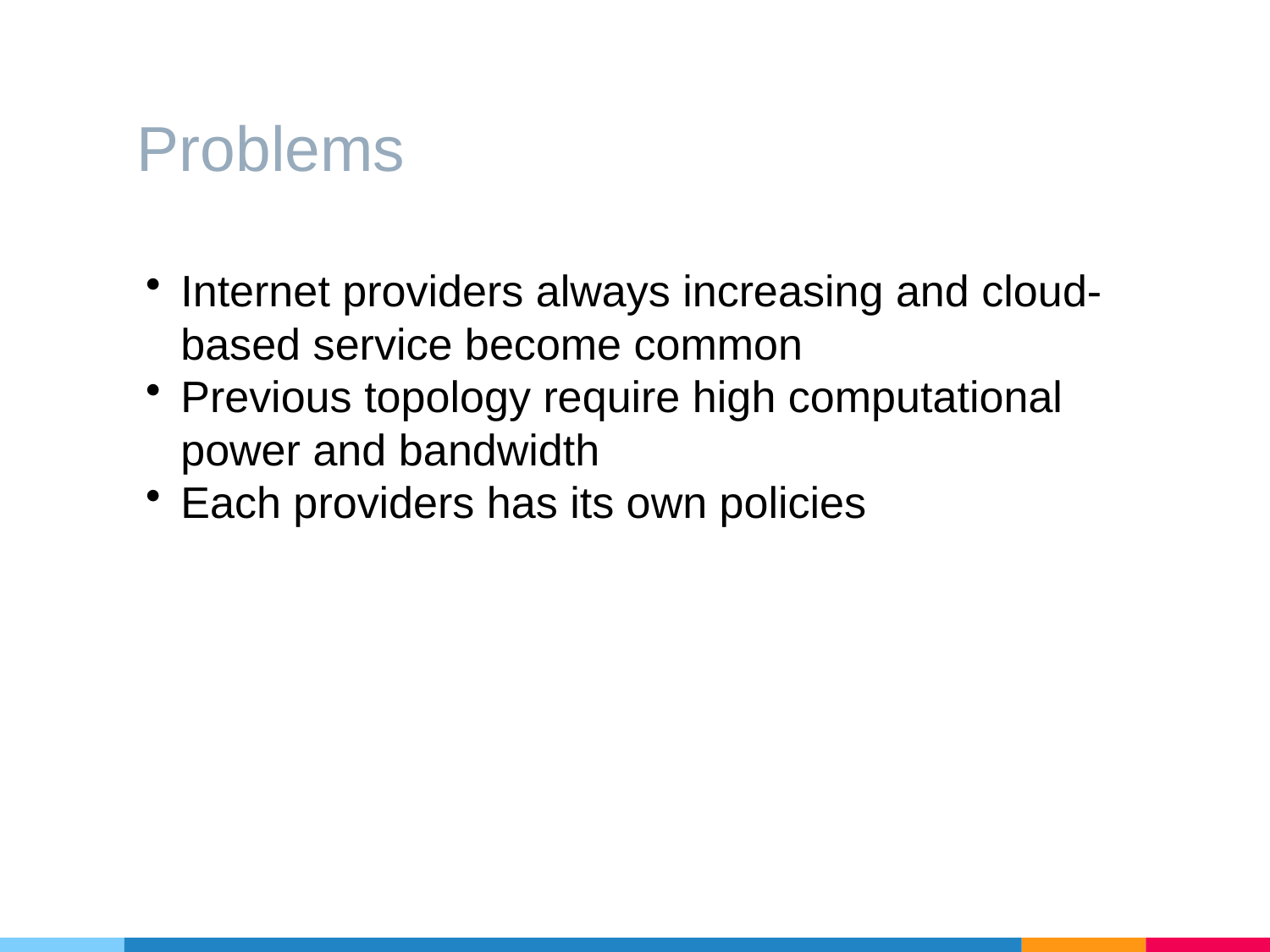

# Problems
Internet providers always increasing and cloud-based service become common
Previous topology require high computational power and bandwidth
Each providers has its own policies